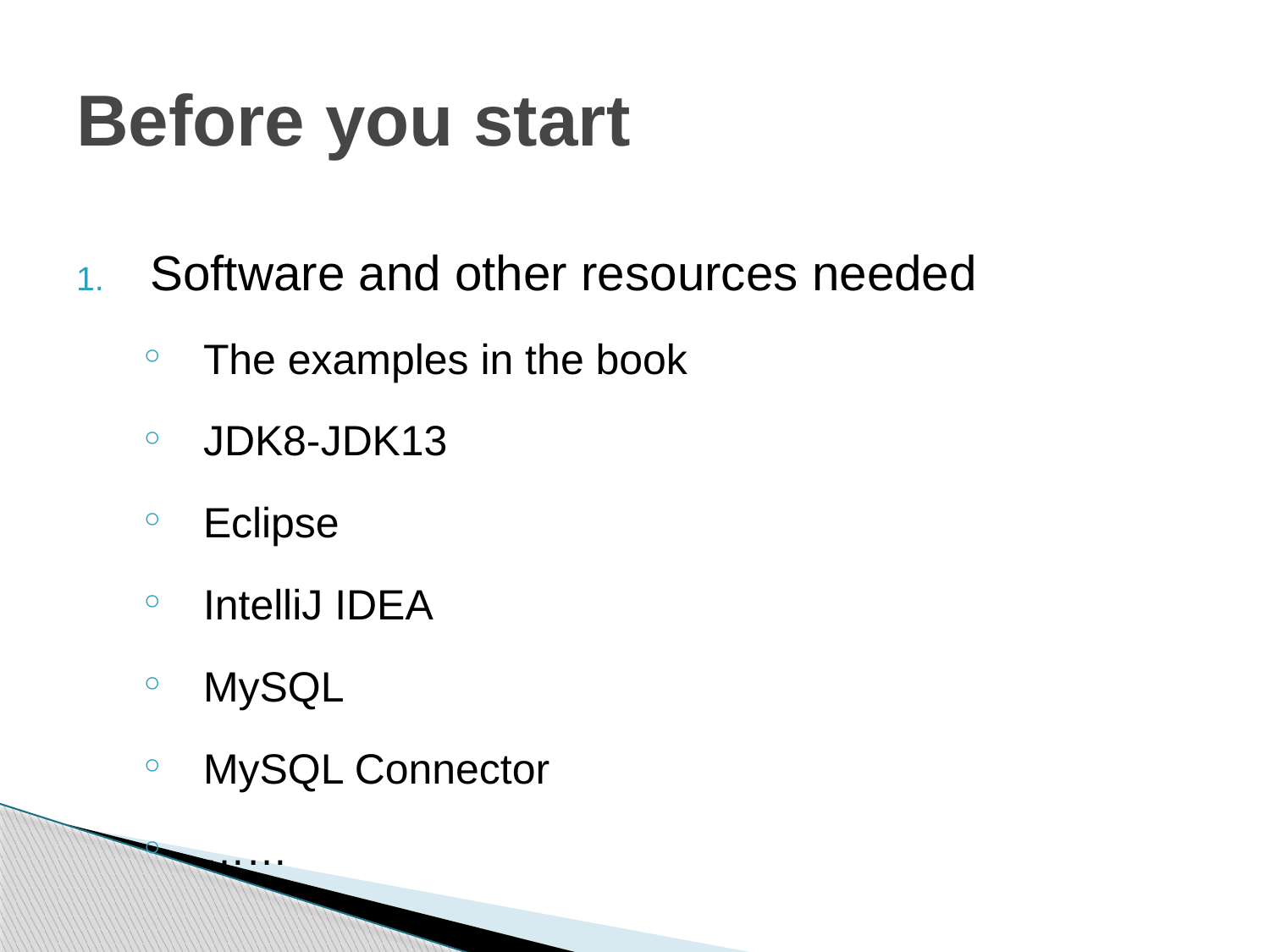

# Before you start
Software and other resources needed
The examples in the book
JDK8-JDK13
Eclipse
IntelliJ IDEA
MySQL
MySQL Connector
……